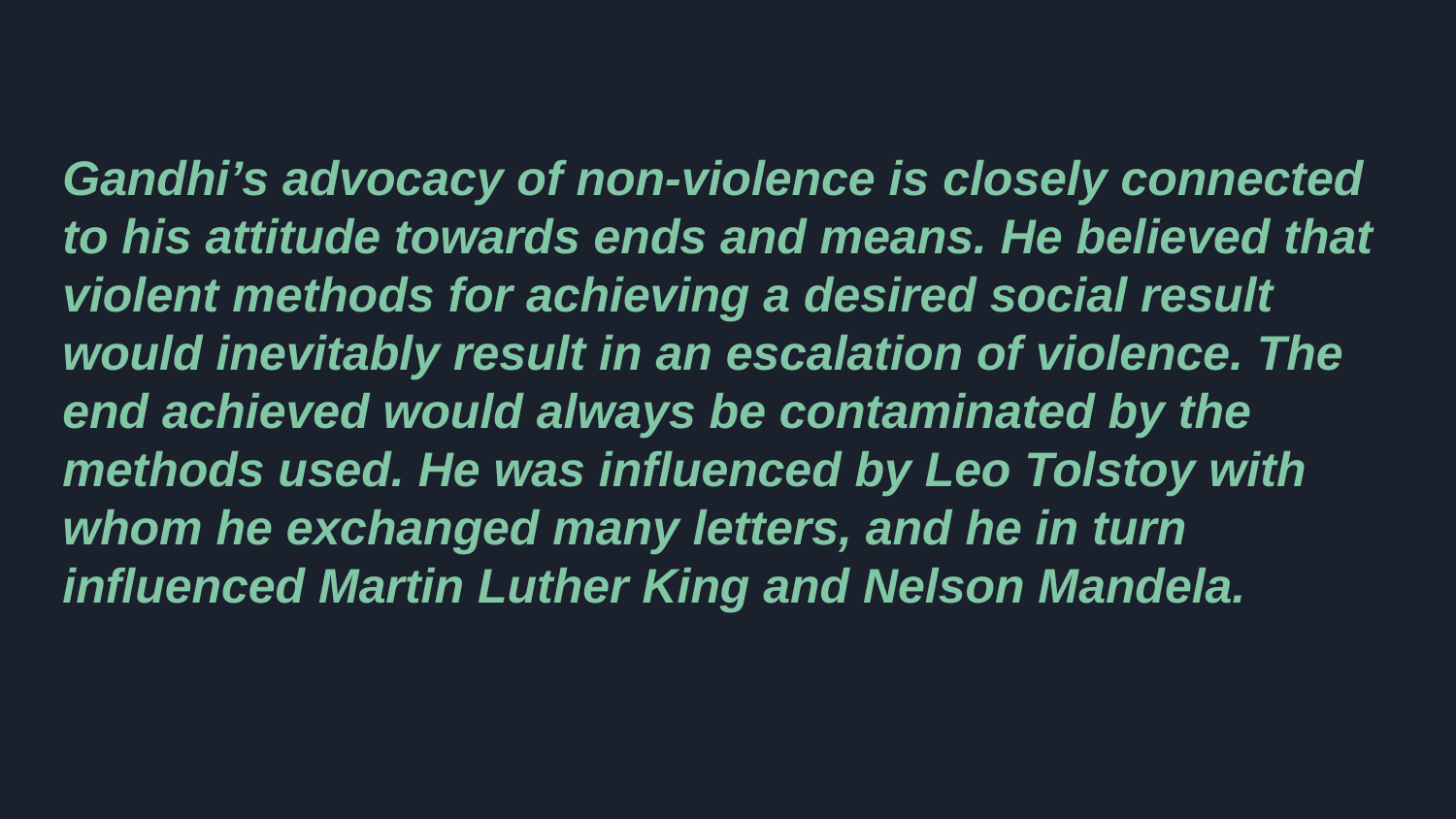

Gandhi’s advocacy of non-violence is closely connected to his attitude towards ends and means. He believed that violent methods for achieving a desired social result would inevitably result in an escalation of violence. The end achieved would always be contaminated by the methods used. He was influenced by Leo Tolstoy with whom he exchanged many letters, and he in turn influenced Martin Luther King and Nelson Mandela.